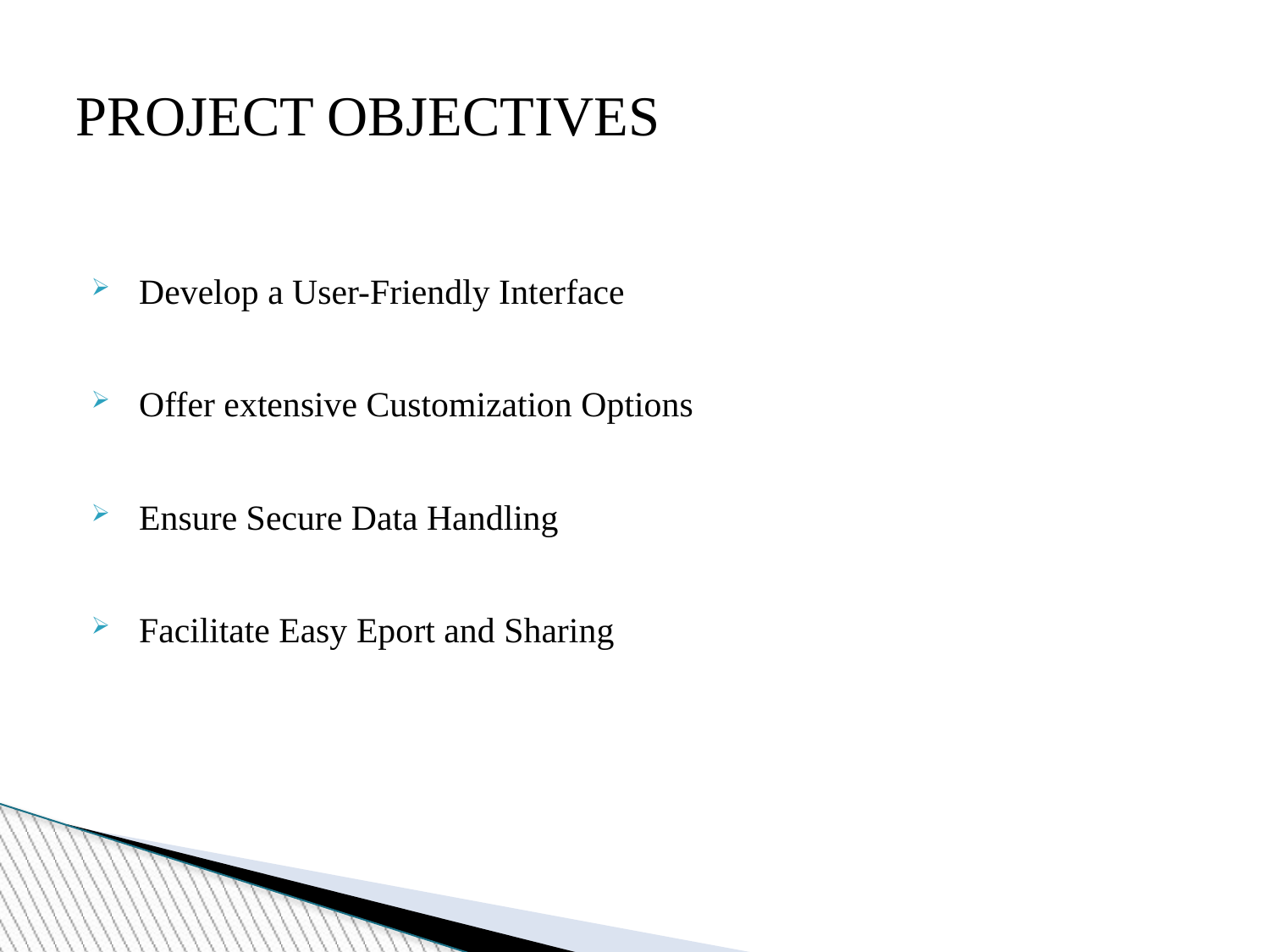

PROJECT OBJECTIVES
Develop a User-Friendly Interface
Offer extensive Customization Options
Ensure Secure Data Handling
Facilitate Easy Eport and Sharing